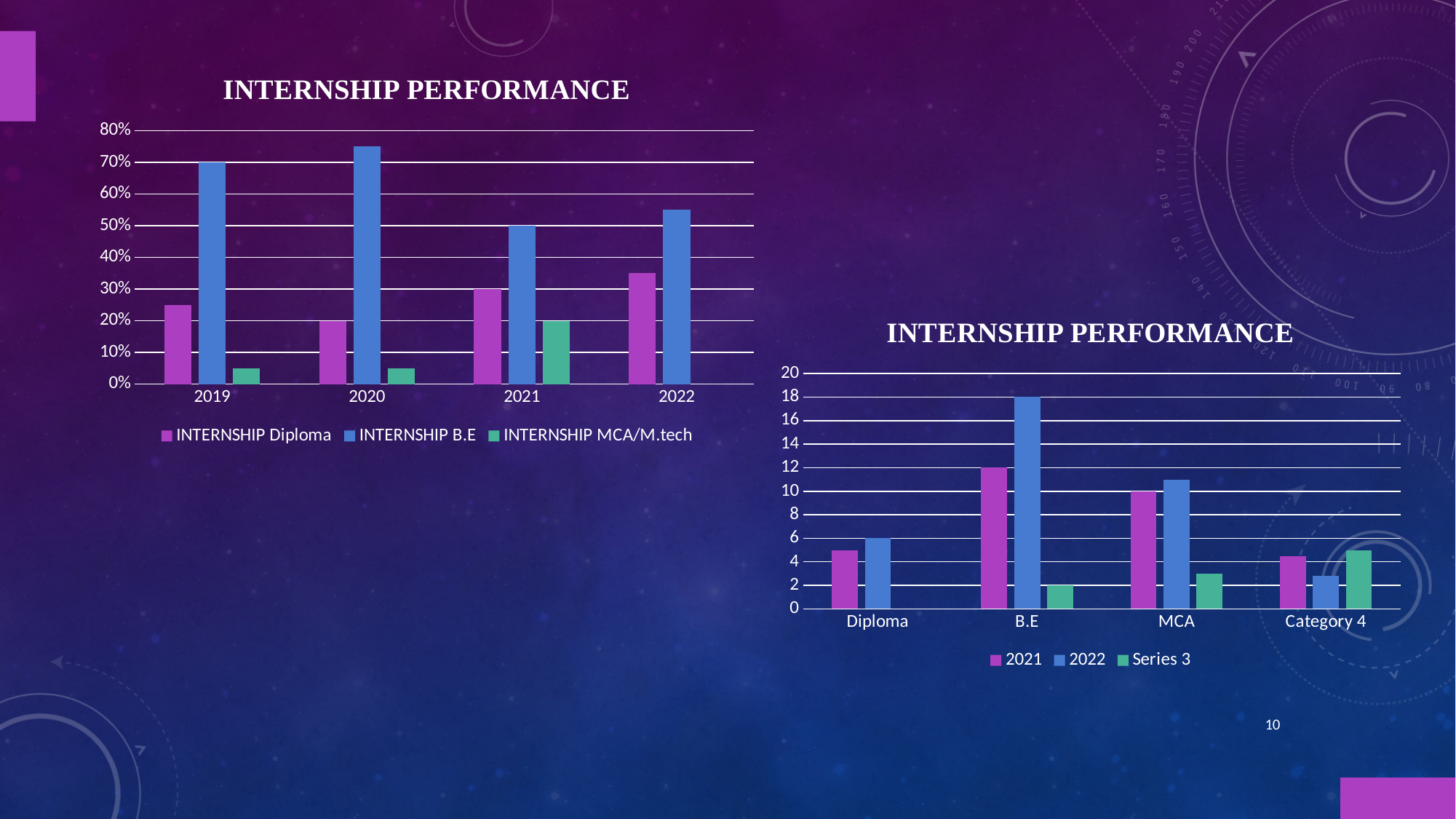

### Chart: INTERNSHIP PERFORMANCE

| Category | INTERNSHIP Diploma | INTERNSHIP B.E | INTERNSHIP MCA/M.tech |
|---|---|---|---|
| 2019 | 0.25 | 0.7 | 0.05 |
| 2020 | 0.2 | 0.75 | 0.05 |
| 2021 | 0.3 | 0.5 | 0.2 |
| 2022 | 0.35 | 0.55 | 0.0 |

### Chart: INTERNSHIP PERFORMANCE

| Category | 2021 | 2022 | Series 3 |
|---|---|---|---|
| Diploma | 5.0 | 6.0 | None |
| B.E | 12.0 | 18.0 | 2.0 |
| MCA | 10.0 | 11.0 | 3.0 |
| Category 4 | 4.5 | 2.8 | 5.0 |
10